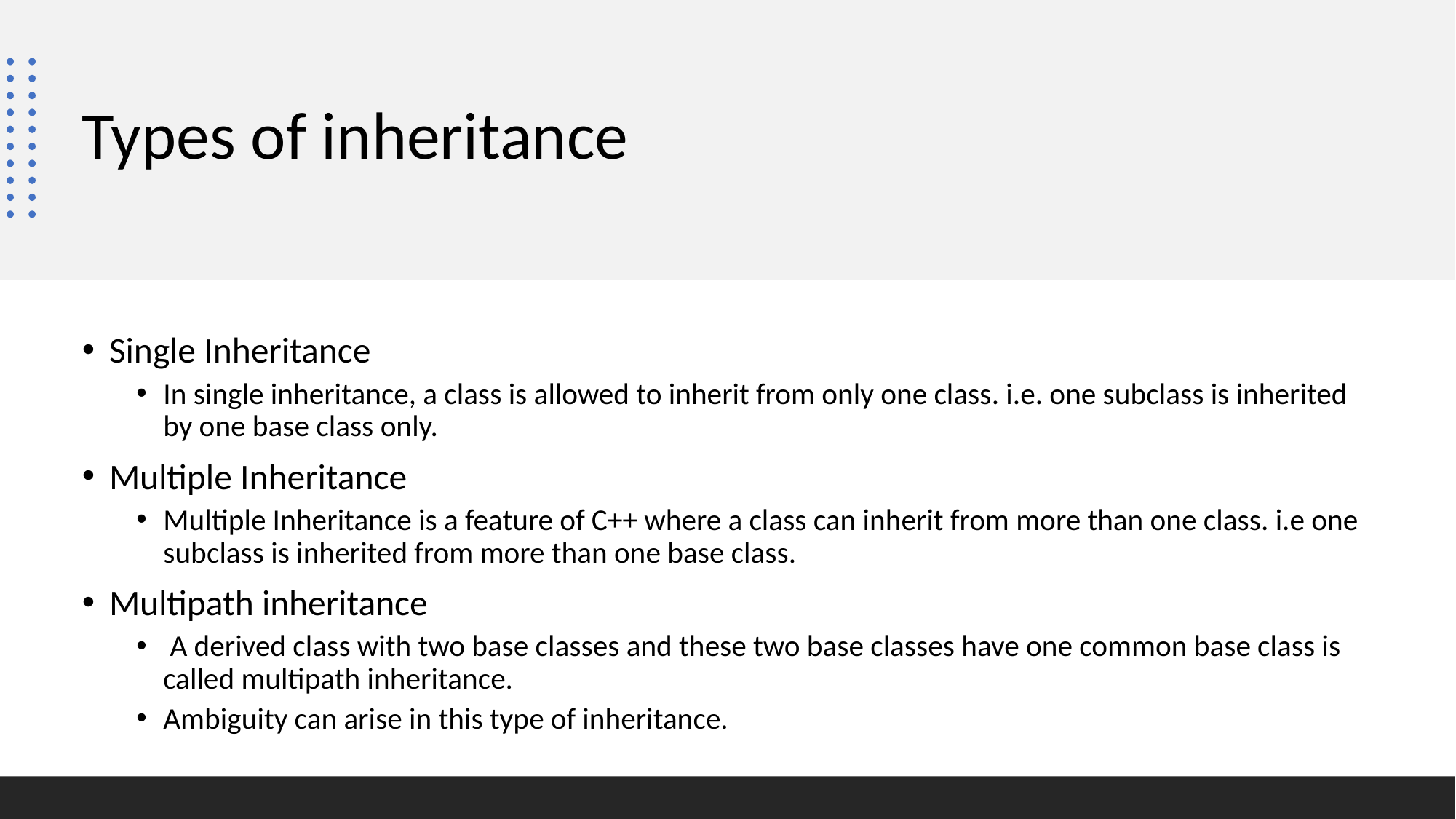

# Types of inheritance

Single Inheritance
In single inheritance, a class is allowed to inherit from only one class. i.e. one subclass is inherited by one base class only.
Multiple Inheritance
Multiple Inheritance is a feature of C++ where a class can inherit from more than one class. i.e one subclass is inherited from more than one base class.
Multipath inheritance
 A derived class with two base classes and these two base classes have one common base class is called multipath inheritance.
Ambiguity can arise in this type of inheritance.